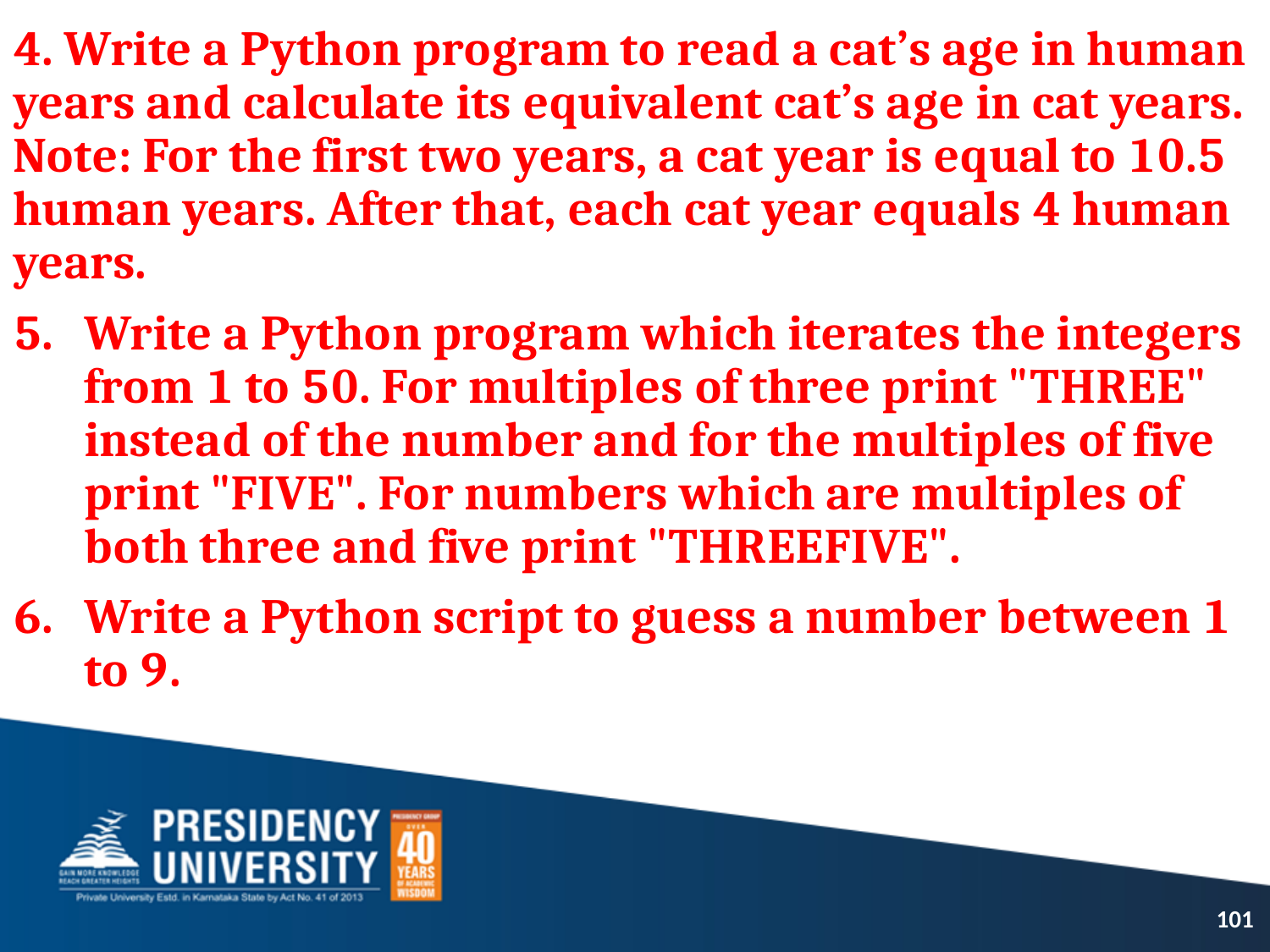

4. Write a Python program to read a cat’s age in human years and calculate its equivalent cat’s age in cat years. Note: For the first two years, a cat year is equal to 10.5 human years. After that, each cat year equals 4 human years.
Write a Python program which iterates the integers from 1 to 50. For multiples of three print "THREE" instead of the number and for the multiples of five print "FIVE". For numbers which are multiples of both three and five print "THREEFIVE".
Write a Python script to guess a number between 1 to 9.
101